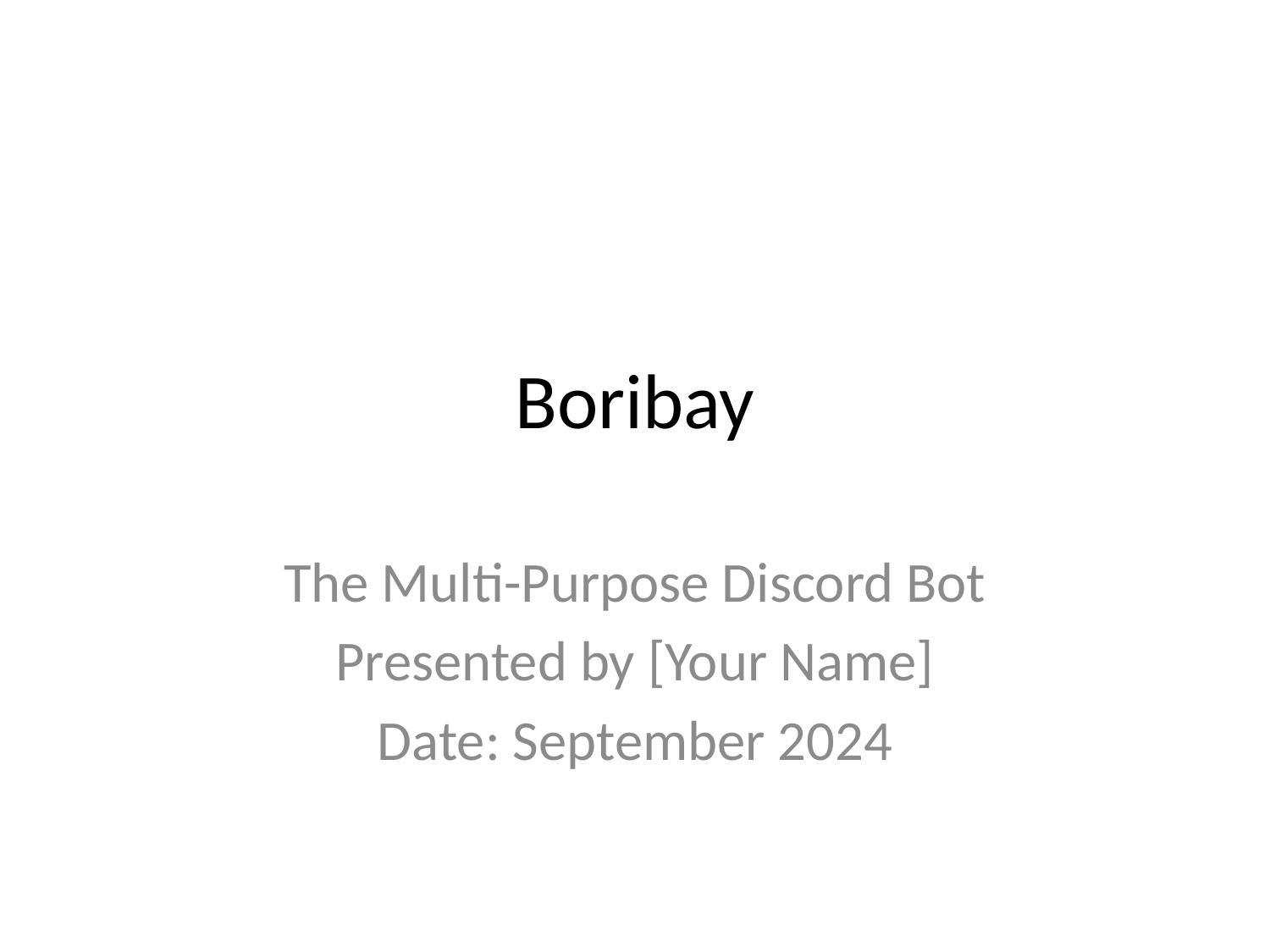

# Boribay
The Multi-Purpose Discord Bot
Presented by [Your Name]
Date: September 2024